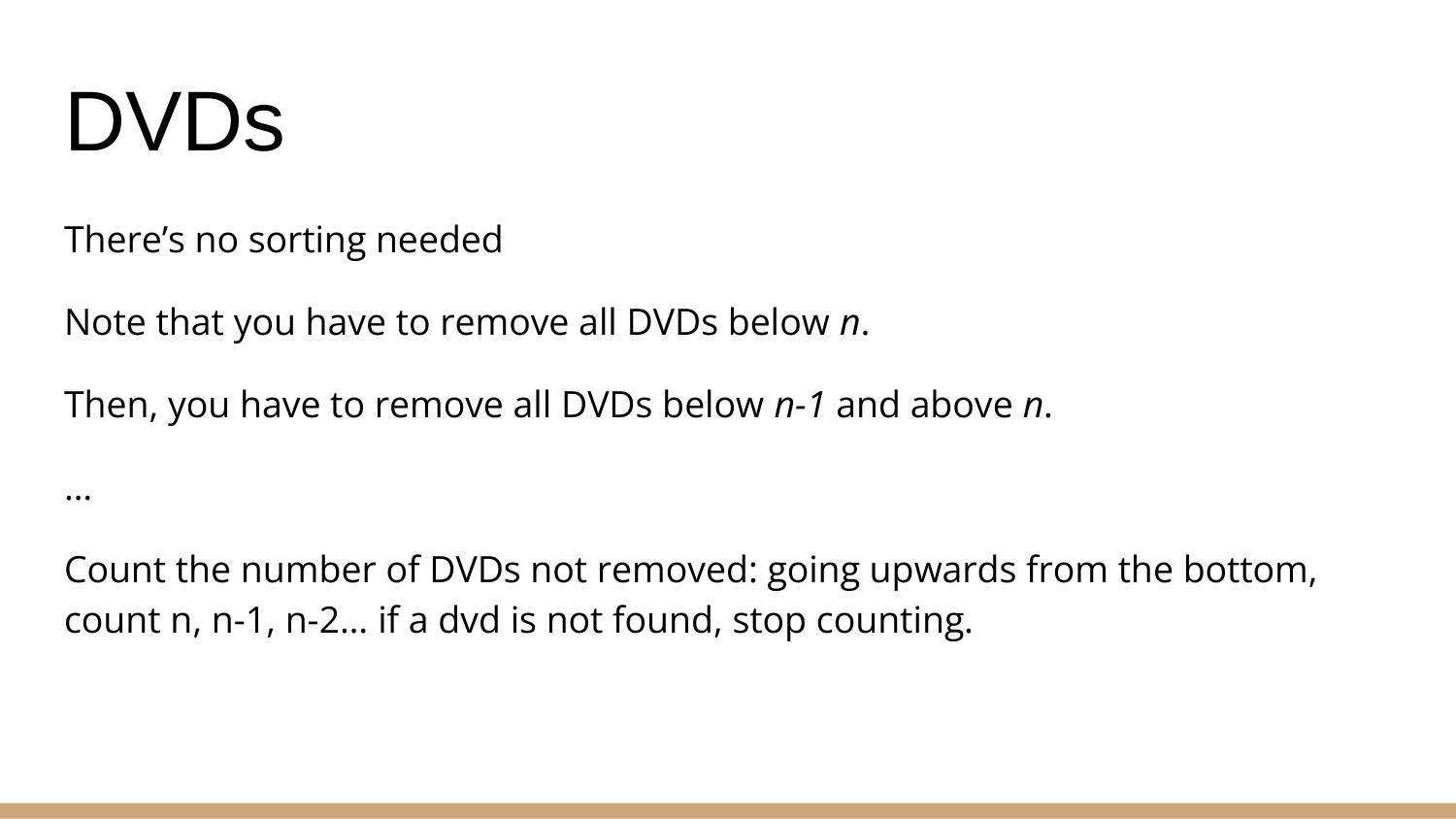

# DVDs
There’s no sorting needed
Note that you have to remove all DVDs below n.
Then, you have to remove all DVDs below n-1 and above n.
…
Count the number of DVDs not removed: going upwards from the bottom, count n, n-1, n-2… if a dvd is not found, stop counting.